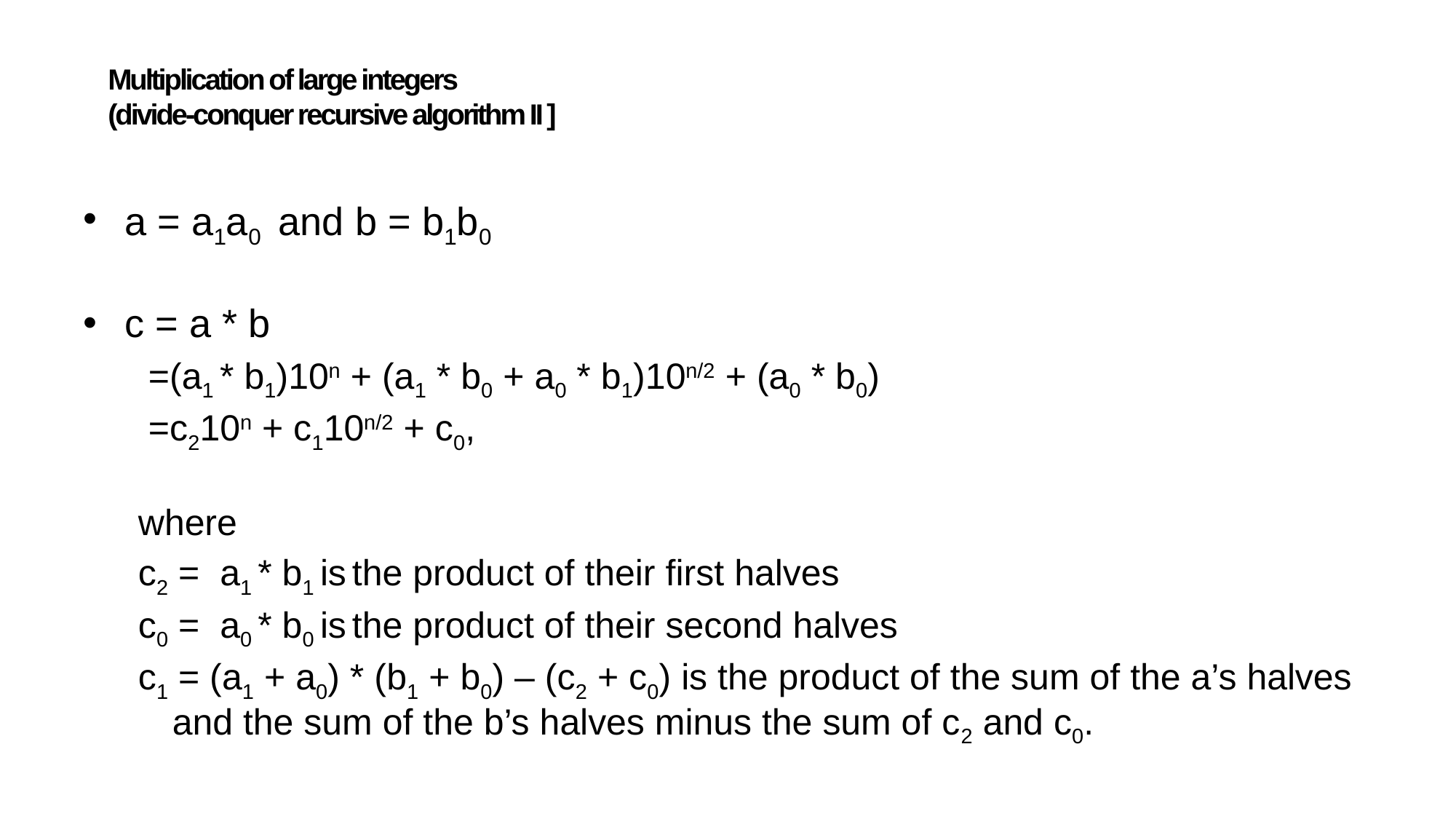

# Multiplication of large integers (divide-conquer recursive algorithm II ]
a = a1a0  and b = b1b0

c = a * b
 =(a1 * b1)10n + (a1 * b0 + a0 * b1)10n/2 + (a0 * b0)
 =c210n + c110n/2 + c0,

where
c2 =  a1 * b1 is the product of their first halves
c0 =  a0 * b0 is the product of their second halves
c1 = (a1 + a0) * (b1 + b0) – (c2 + c0) is the product of the sum of the a’s halves and the sum of the b’s halves minus the sum of c2 and c0.